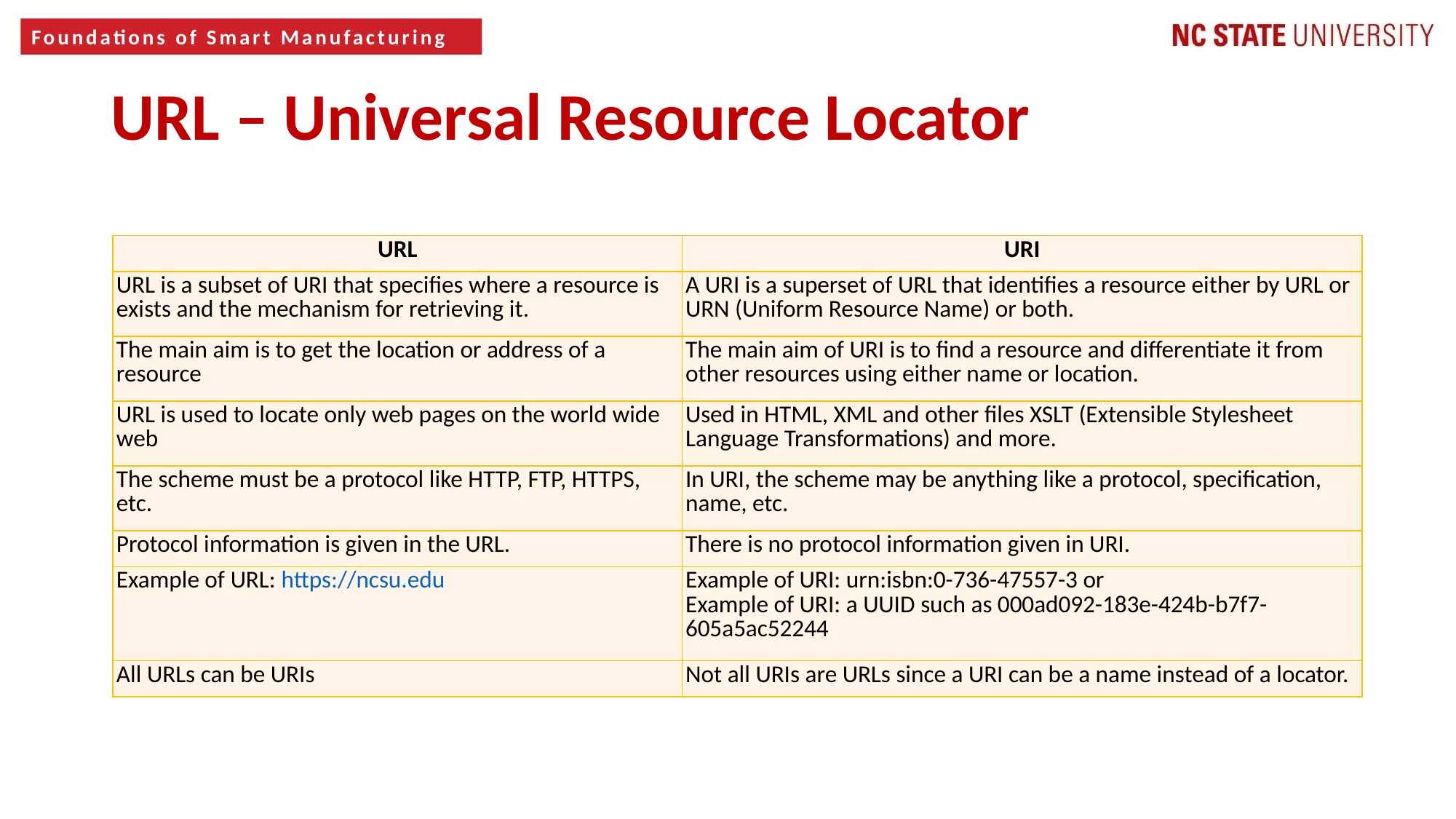

7
URL – Universal Resource Locator
| URL | URI |
| --- | --- |
| URL is a subset of URI that specifies where a resource is exists and the mechanism for retrieving it. | A URI is a superset of URL that identifies a resource either by URL or URN (Uniform Resource Name) or both. |
| The main aim is to get the location or address of a resource | The main aim of URI is to find a resource and differentiate it from other resources using either name or location. |
| URL is used to locate only web pages on the world wide web | Used in HTML, XML and other files XSLT (Extensible Stylesheet Language Transformations) and more. |
| The scheme must be a protocol like HTTP, FTP, HTTPS, etc. | In URI, the scheme may be anything like a protocol, specification, name, etc. |
| Protocol information is given in the URL. | There is no protocol information given in URI. |
| Example of URL: https://ncsu.edu | Example of URI: urn:isbn:0-736-47557-3 or Example of URI: a UUID such as 000ad092-183e-424b-b7f7-605a5ac52244 |
| All URLs can be URIs | Not all URIs are URLs since a URI can be a name instead of a locator. |